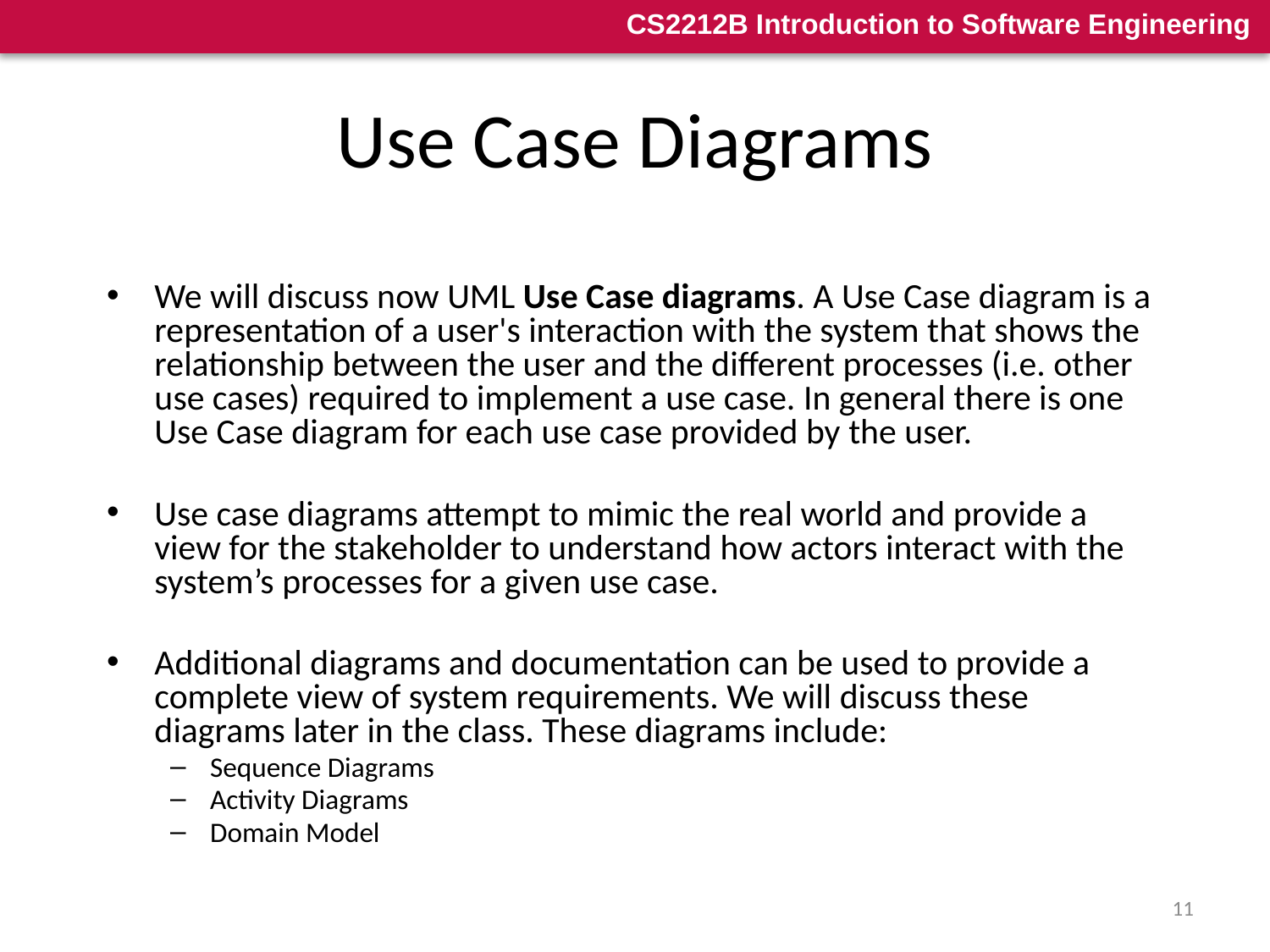

# Use Case Diagrams

We will discuss now UML Use Case diagrams. A Use Case diagram is a representation of a user's interaction with the system that shows the relationship between the user and the different processes (i.e. other use cases) required to implement a use case. In general there is one Use Case diagram for each use case provided by the user.

Use case diagrams attempt to mimic the real world and provide a view for the stakeholder to understand how actors interact with the system’s processes for a given use case.

Additional diagrams and documentation can be used to provide a complete view of system requirements. We will discuss these diagrams later in the class. These diagrams include:
Sequence Diagrams
Activity Diagrams
Domain Model

11